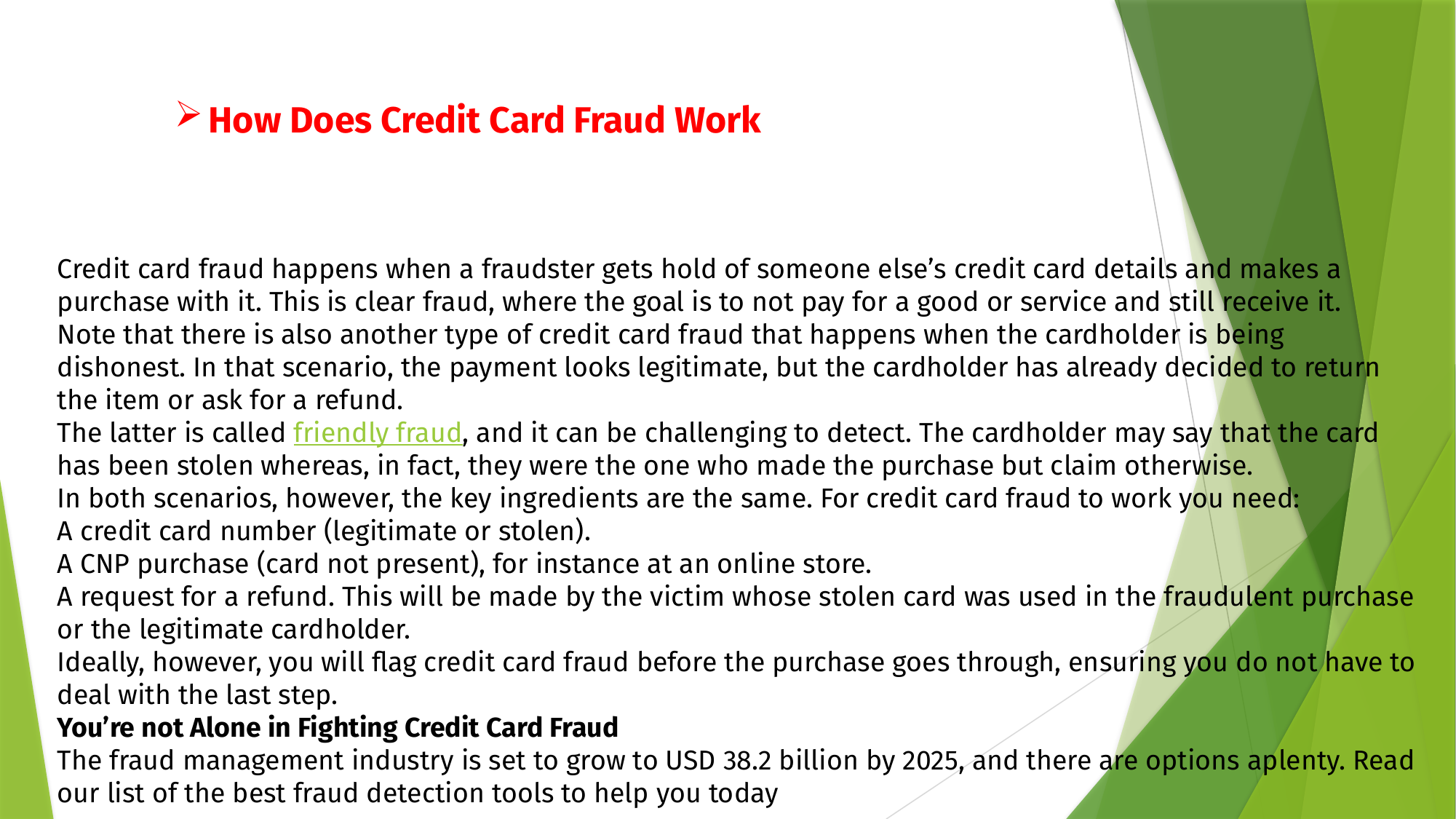

How Does Credit Card Fraud Work
Credit card fraud happens when a fraudster gets hold of someone else’s credit card details and makes a purchase with it. This is clear fraud, where the goal is to not pay for a good or service and still receive it.
Note that there is also another type of credit card fraud that happens when the cardholder is being dishonest. In that scenario, the payment looks legitimate, but the cardholder has already decided to return the item or ask for a refund.
The latter is called friendly fraud, and it can be challenging to detect. The cardholder may say that the card has been stolen whereas, in fact, they were the one who made the purchase but claim otherwise.
In both scenarios, however, the key ingredients are the same. For credit card fraud to work you need:
A credit card number (legitimate or stolen).
A CNP purchase (card not present), for instance at an online store.
A request for a refund. This will be made by the victim whose stolen card was used in the fraudulent purchase or the legitimate cardholder.
Ideally, however, you will flag credit card fraud before the purchase goes through, ensuring you do not have to deal with the last step.
You’re not Alone in Fighting Credit Card Fraud
The fraud management industry is set to grow to USD 38.2 billion by 2025, and there are options aplenty. Read our list of the best fraud detection tools to help you today